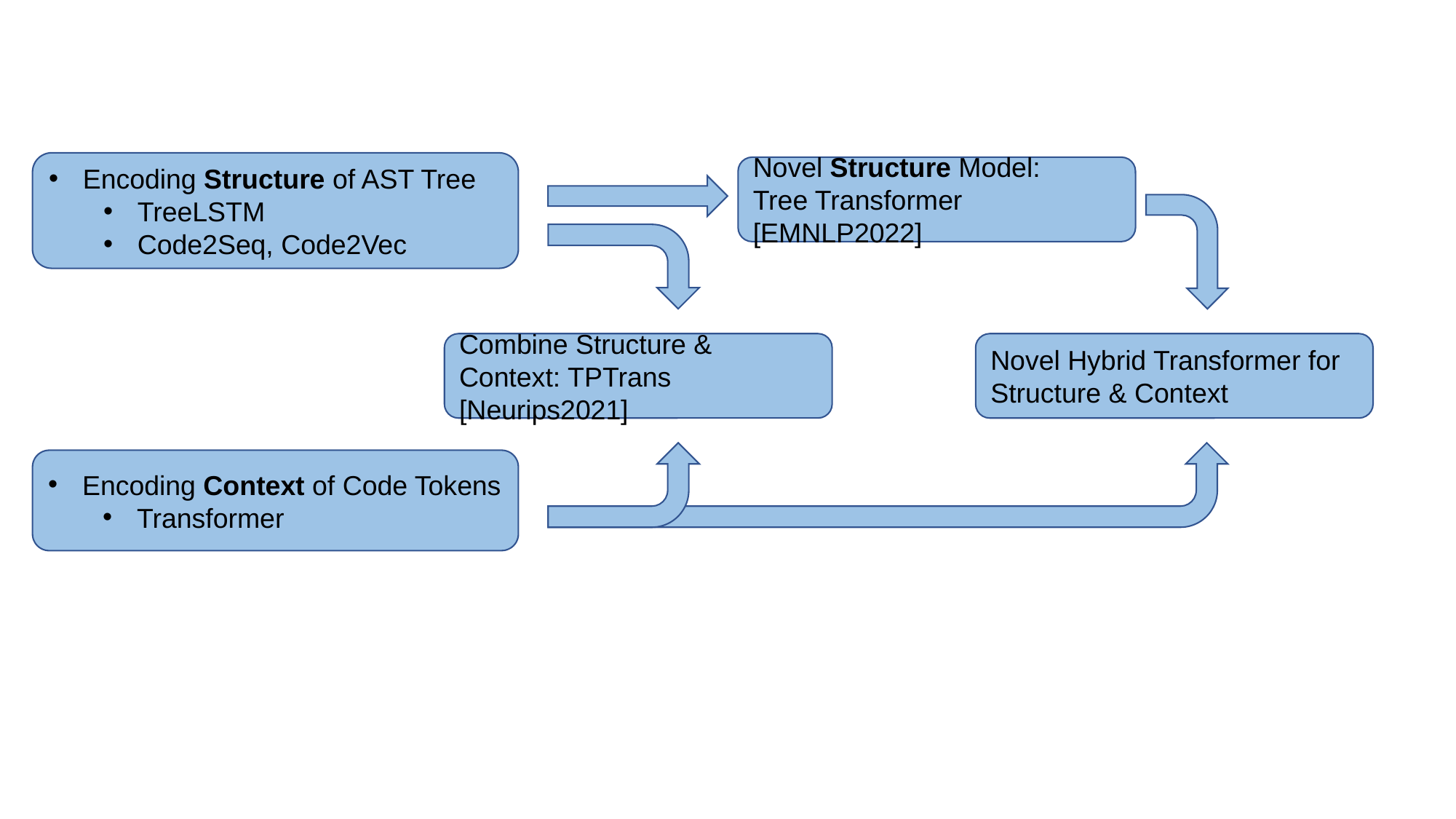

Encoding Structure of AST Tree
TreeLSTM
Code2Seq, Code2Vec
Novel Structure Model:
Tree Transformer [EMNLP2022]

Combine Structure & Context: TPTrans [Neurips2021]
Novel Hybrid Transformer for Structure & Context

Encoding Context of Code Tokens
Transformer